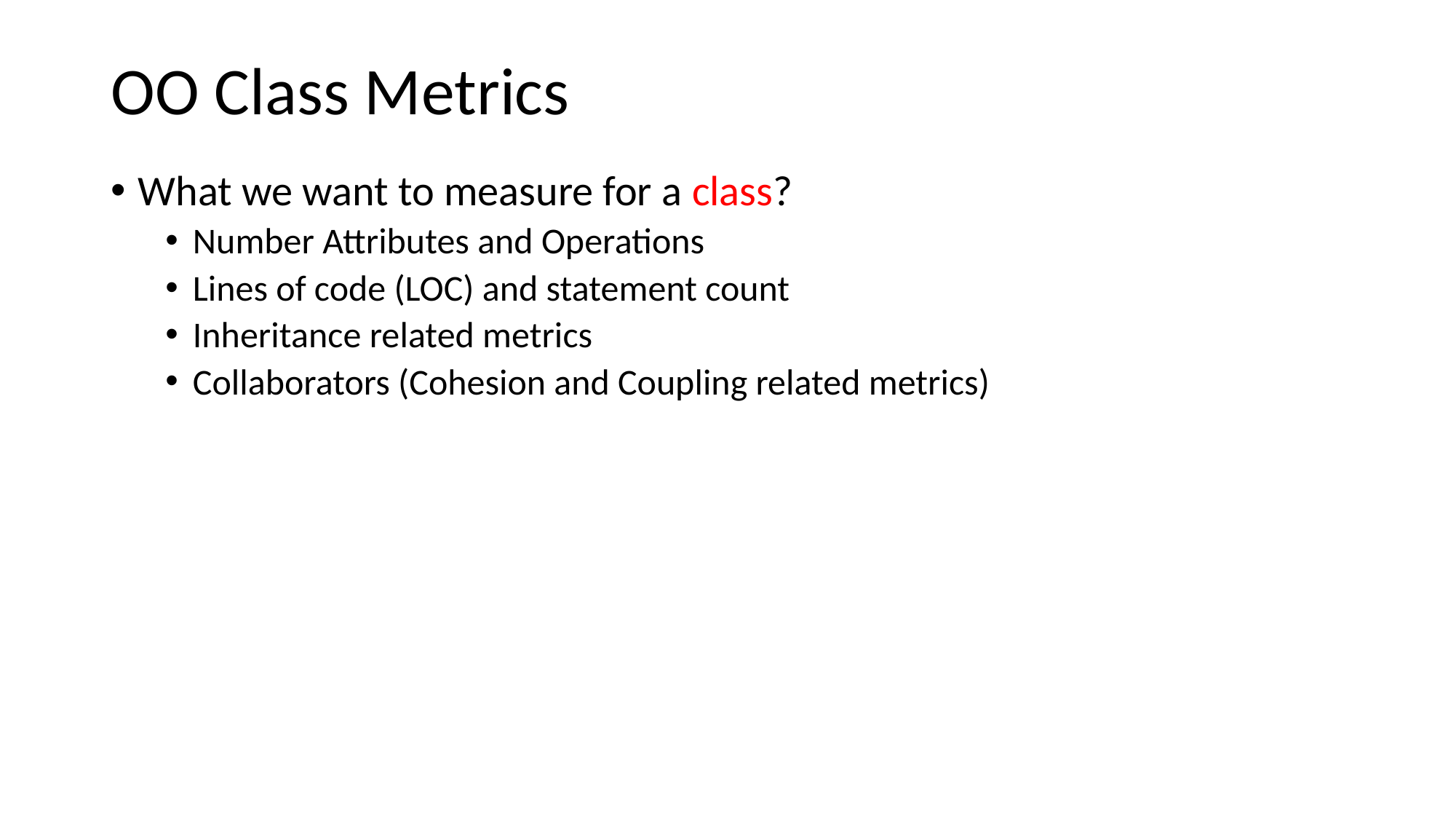

# OO Class Metrics
What we want to measure for a class?
Number Attributes and Operations
Lines of code (LOC) and statement count
Inheritance related metrics
Collaborators (Cohesion and Coupling related metrics)